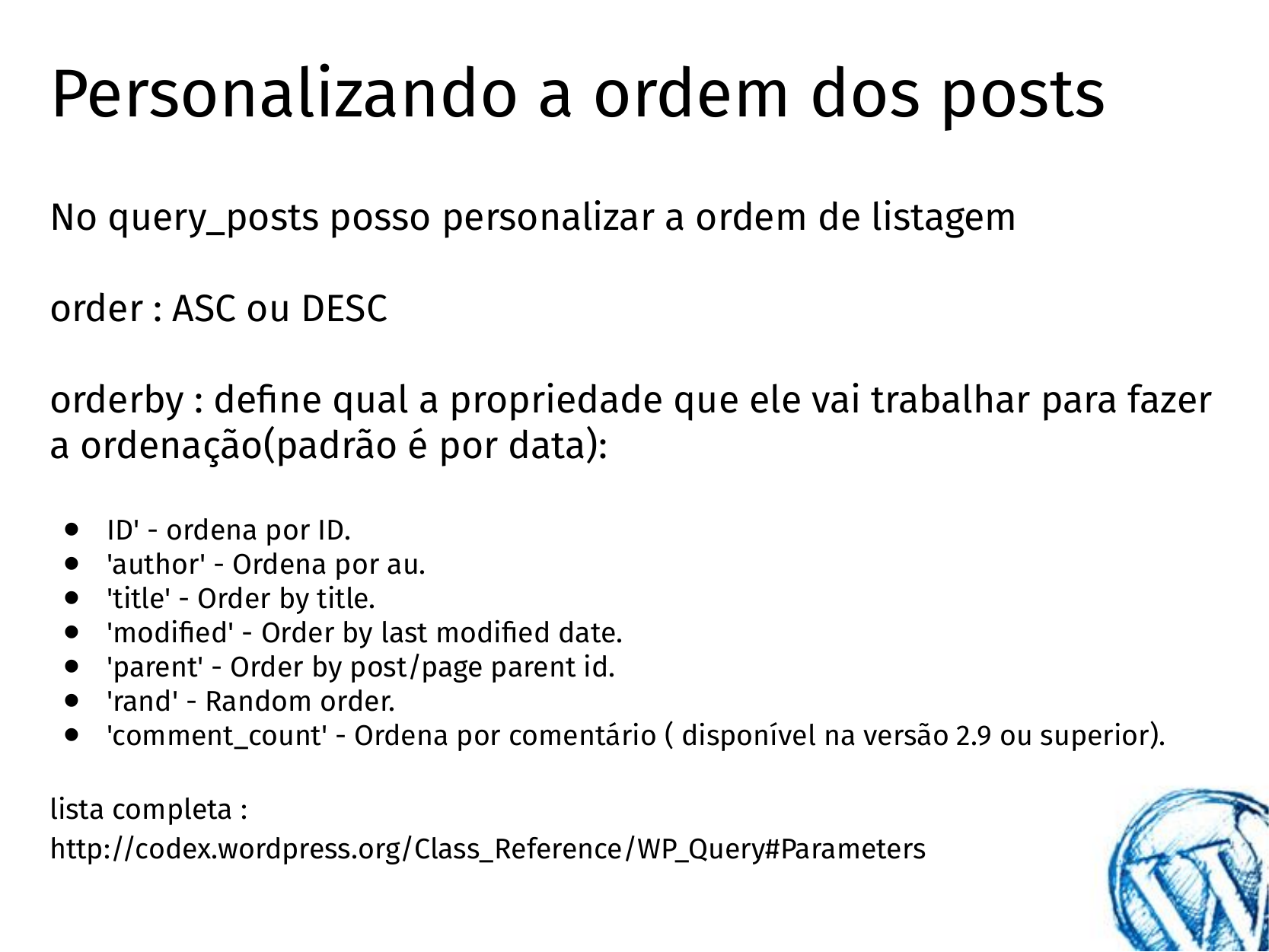

# Personalizando a ordem dos posts
No query_posts posso personalizar a ordem de listagem

order : ASC ou DESC

orderby : define qual a propriedade que ele vai trabalhar para fazer a ordenação(padrão é por data):

ID' - ordena por ID.
'author' - Ordena por au.
'title' - Order by title.
'modified' - Order by last modified date.
'parent' - Order by post/page parent id.
'rand' - Random order.
'comment_count' - Ordena por comentário ( disponível na versão 2.9 ou superior).

lista completa :
http://codex.wordpress.org/Class_Reference/WP_Query#Parameters